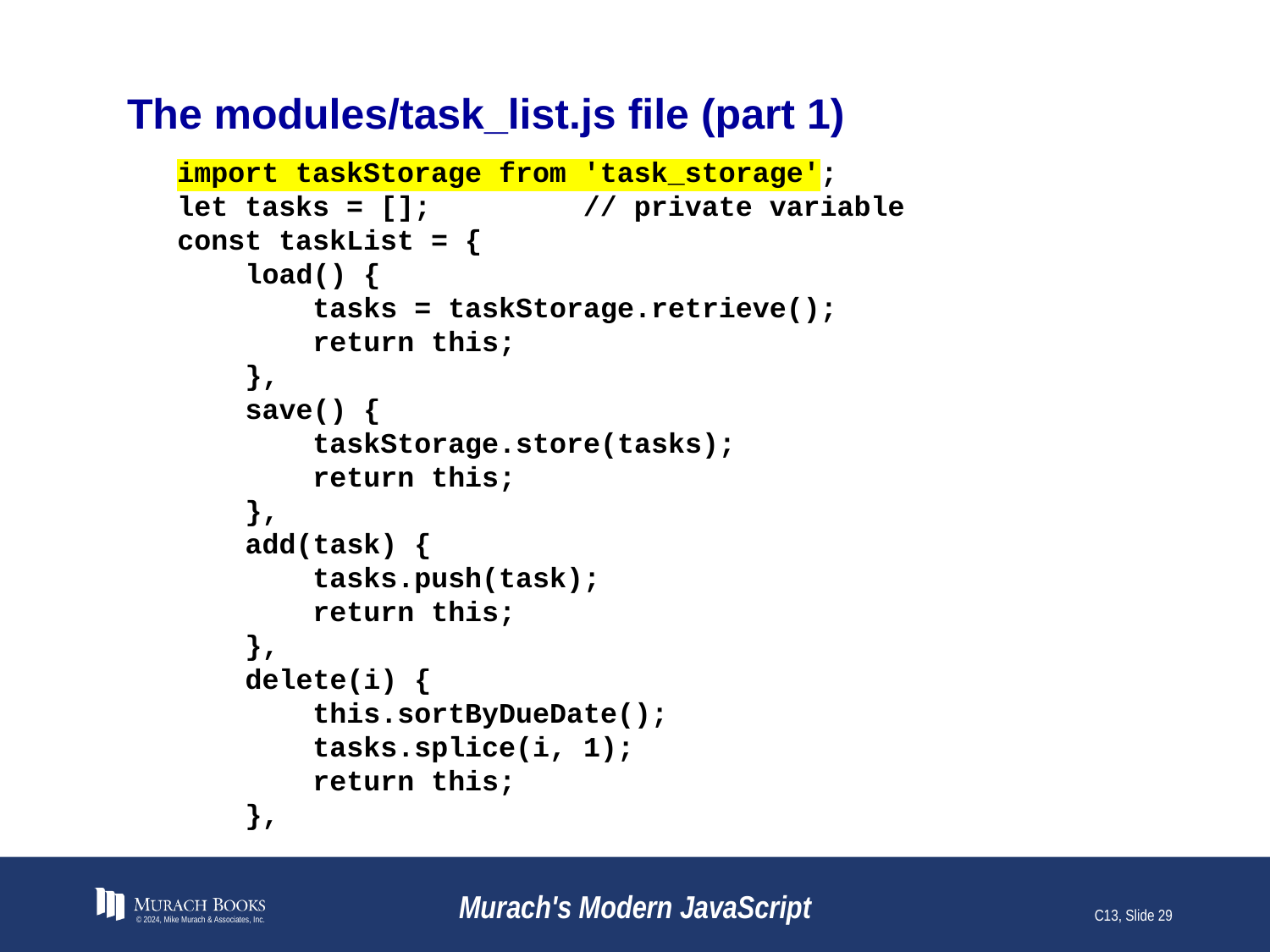

# The modules/task_list.js file (part 1)
import taskStorage from 'task_storage';
let tasks = [];         // private variable
const taskList = {
    load() {
        tasks = taskStorage.retrieve();
        return this;
    },
    save() {
        taskStorage.store(tasks);
        return this;
    },
    add(task) {
        tasks.push(task);
        return this;
    },
    delete(i) {
        this.sortByDueDate();
        tasks.splice(i, 1);
        return this;
    },

© 2024, Mike Murach & Associates, Inc.
Murach's Modern JavaScript

C13, Slide 29